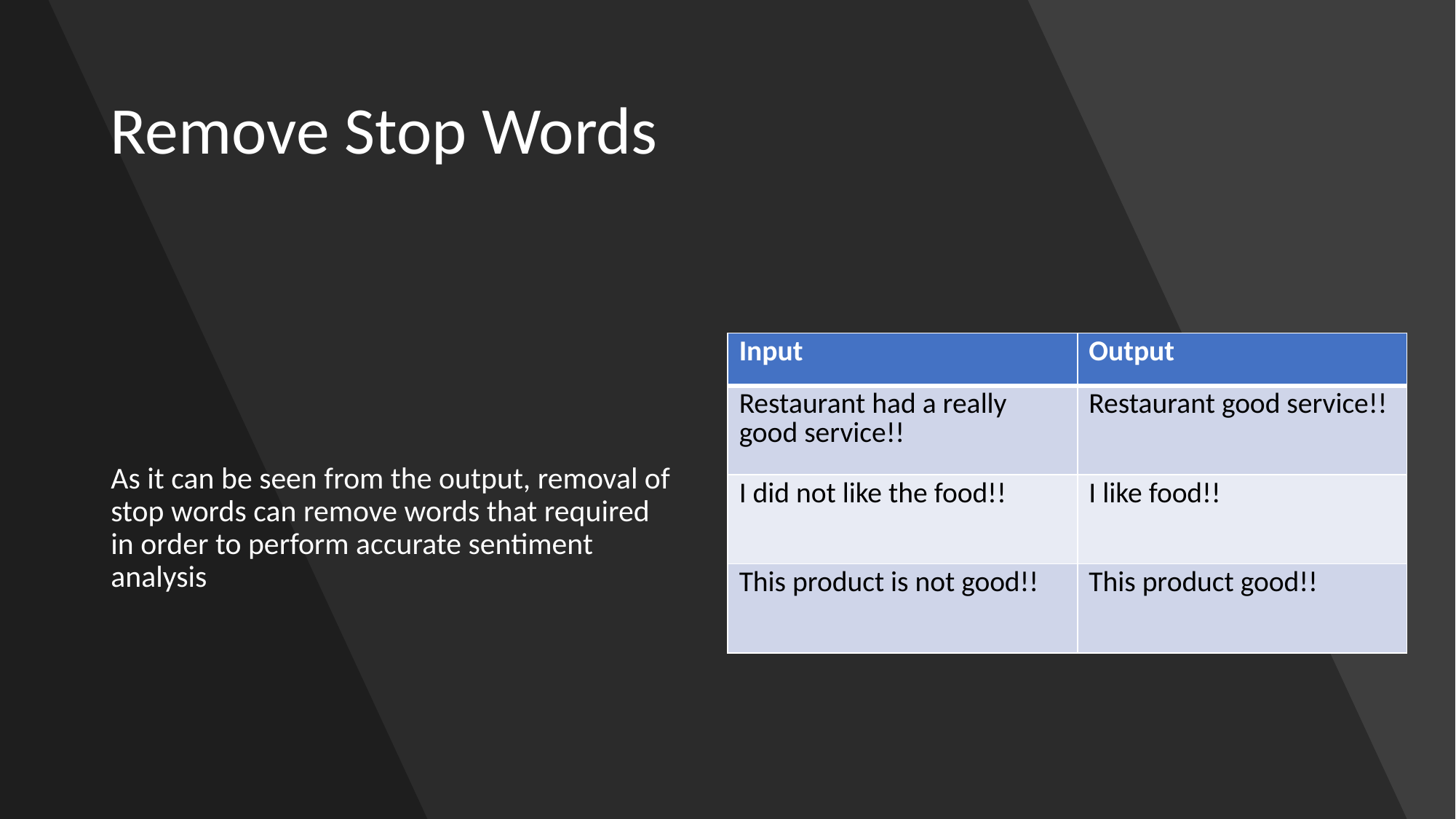

# Remove Stop Words

As it can be seen from the output, removal of stop words can remove words that required in order to perform accurate sentiment analysis

| Input | Output |
| --- | --- |
| Restaurant had a really good service!! | Restaurant good service!! |
| I did not like the food!! | I like food!! |
| This product is not good!! | This product good!! |